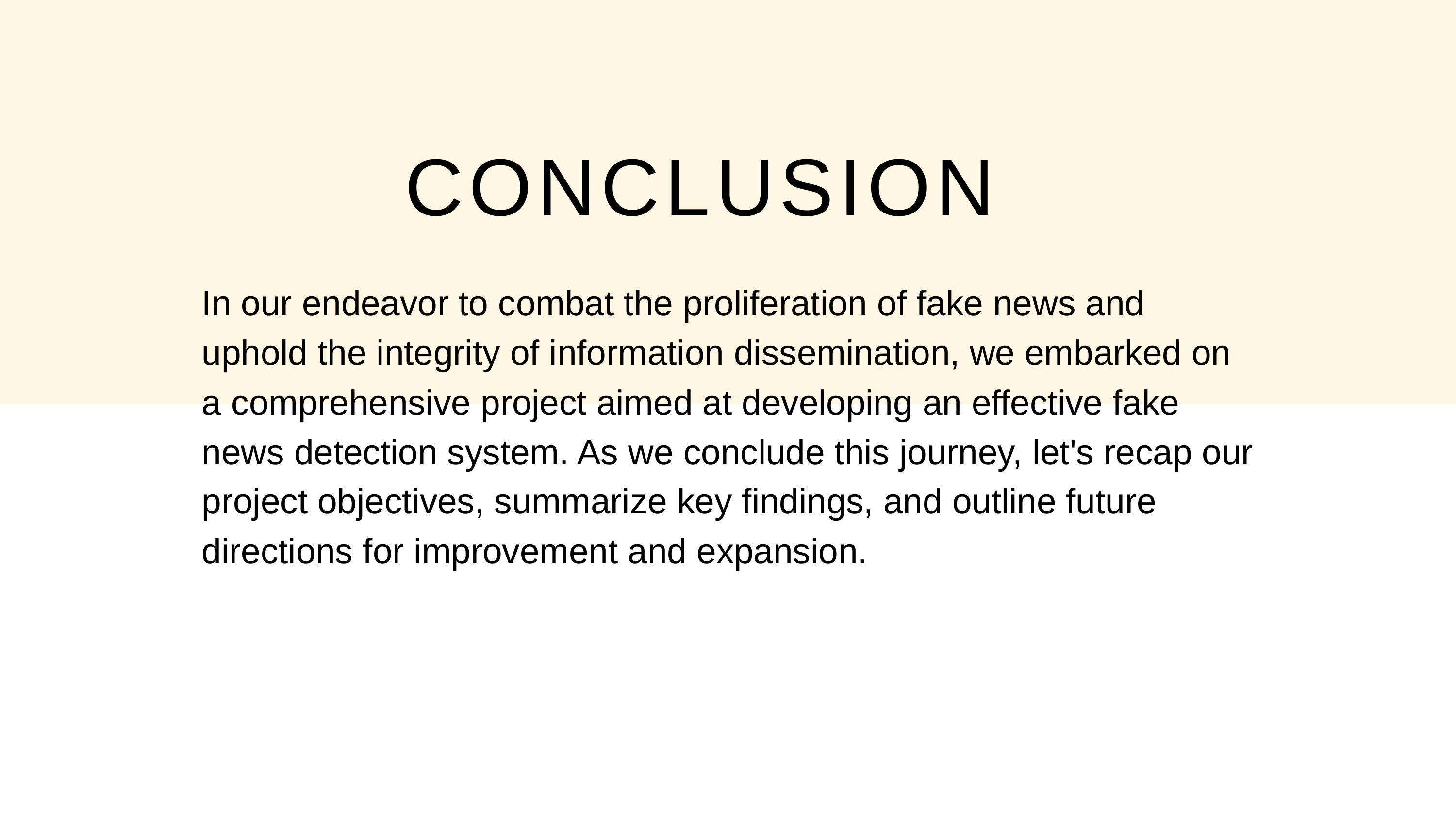

CONCLUSION

In our endeavor to combat the proliferation of fake news and uphold the integrity of information dissemination, we embarked on a comprehensive project aimed at developing an effective fake news detection system. As we conclude this journey, let's recap our project objectives, summarize key findings, and outline future directions for improvement and expansion.